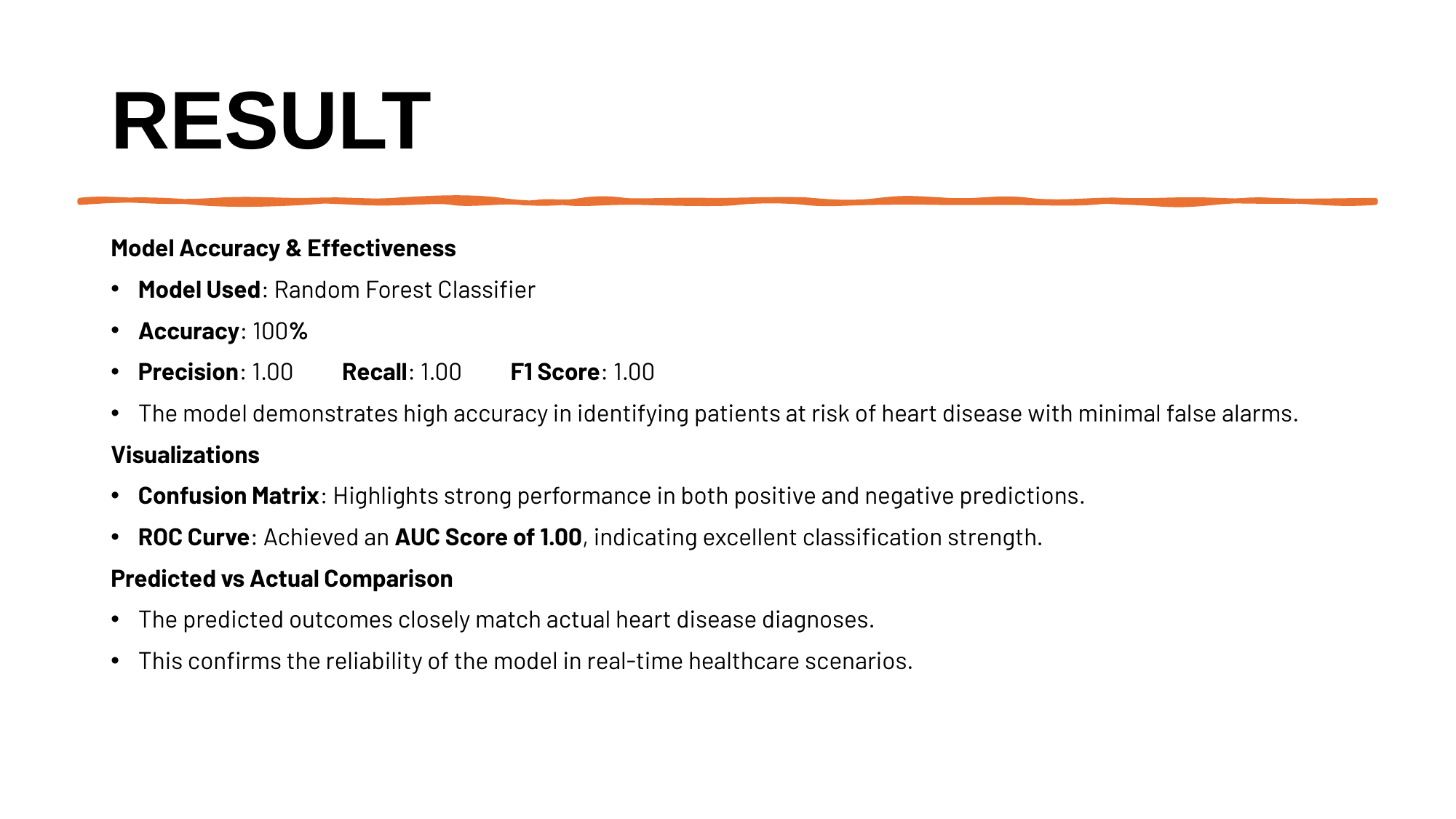

# Result

Model Accuracy & Effectiveness
Model Used: Random Forest Classifier
Accuracy: 100%
Precision: 1.00  Recall: 1.00  F1 Score: 1.00
The model demonstrates high accuracy in identifying patients at risk of heart disease with minimal false alarms.
Visualizations
Confusion Matrix: Highlights strong performance in both positive and negative predictions.
ROC Curve: Achieved an AUC Score of 1.00, indicating excellent classification strength.
Predicted vs Actual Comparison
The predicted outcomes closely match actual heart disease diagnoses.
This confirms the reliability of the model in real-time healthcare scenarios.